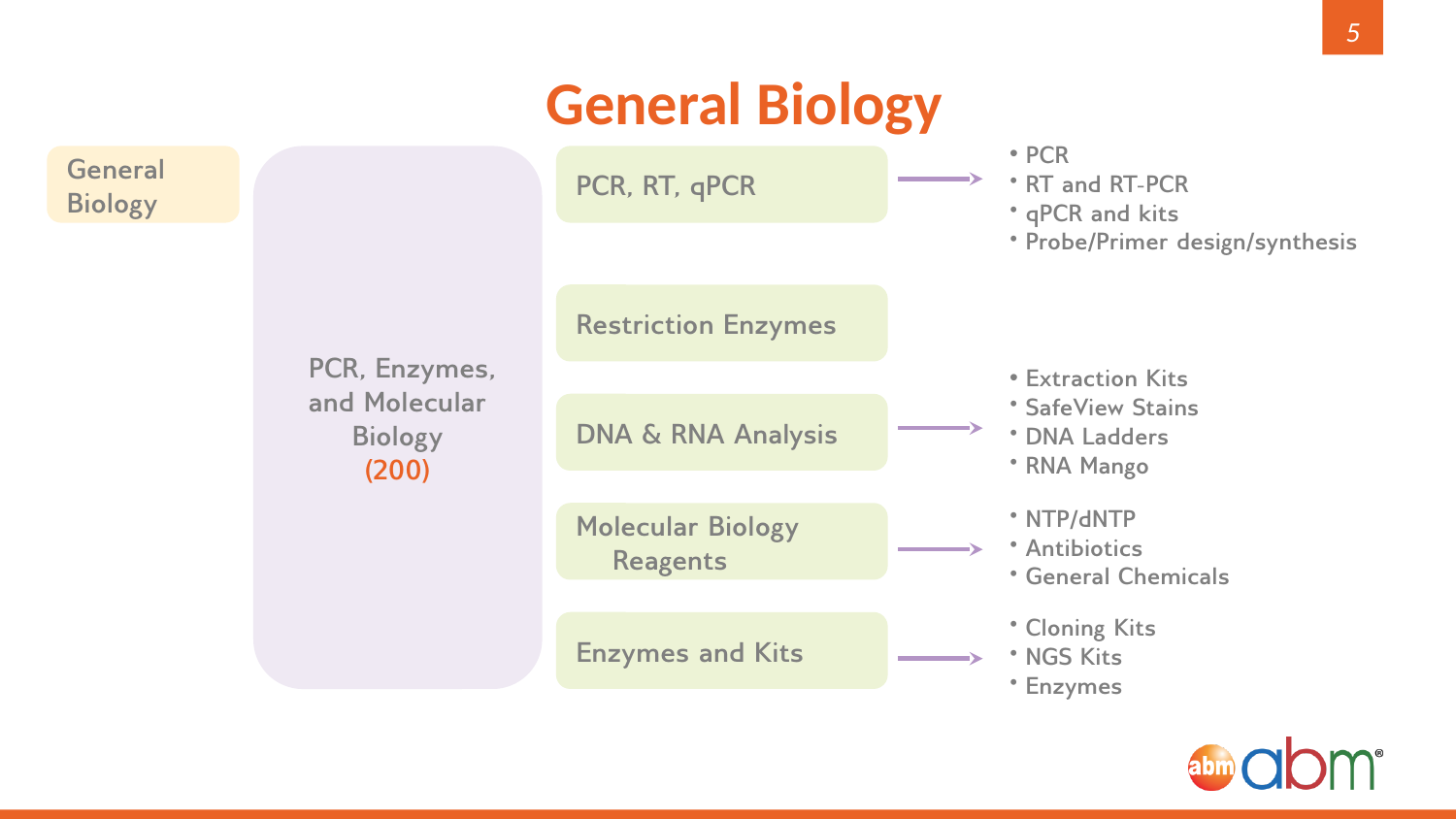

5
# General Biology
 PCR
 RT and RT-PCR
 qPCR and kits
 Probe/Primer design/synthesis
General Biology
 PCR, Enzymes, and Molecular Biology
(200)
PCR, RT, qPCR
Restriction Enzymes
 Extraction Kits
 SafeView Stains
 DNA Ladders
 RNA Mango
DNA & RNA Analysis
 NTP/dNTP
 Antibiotics
 General Chemicals
Molecular Biology Reagents
 Cloning Kits
 NGS Kits
 Enzymes
Enzymes and Kits